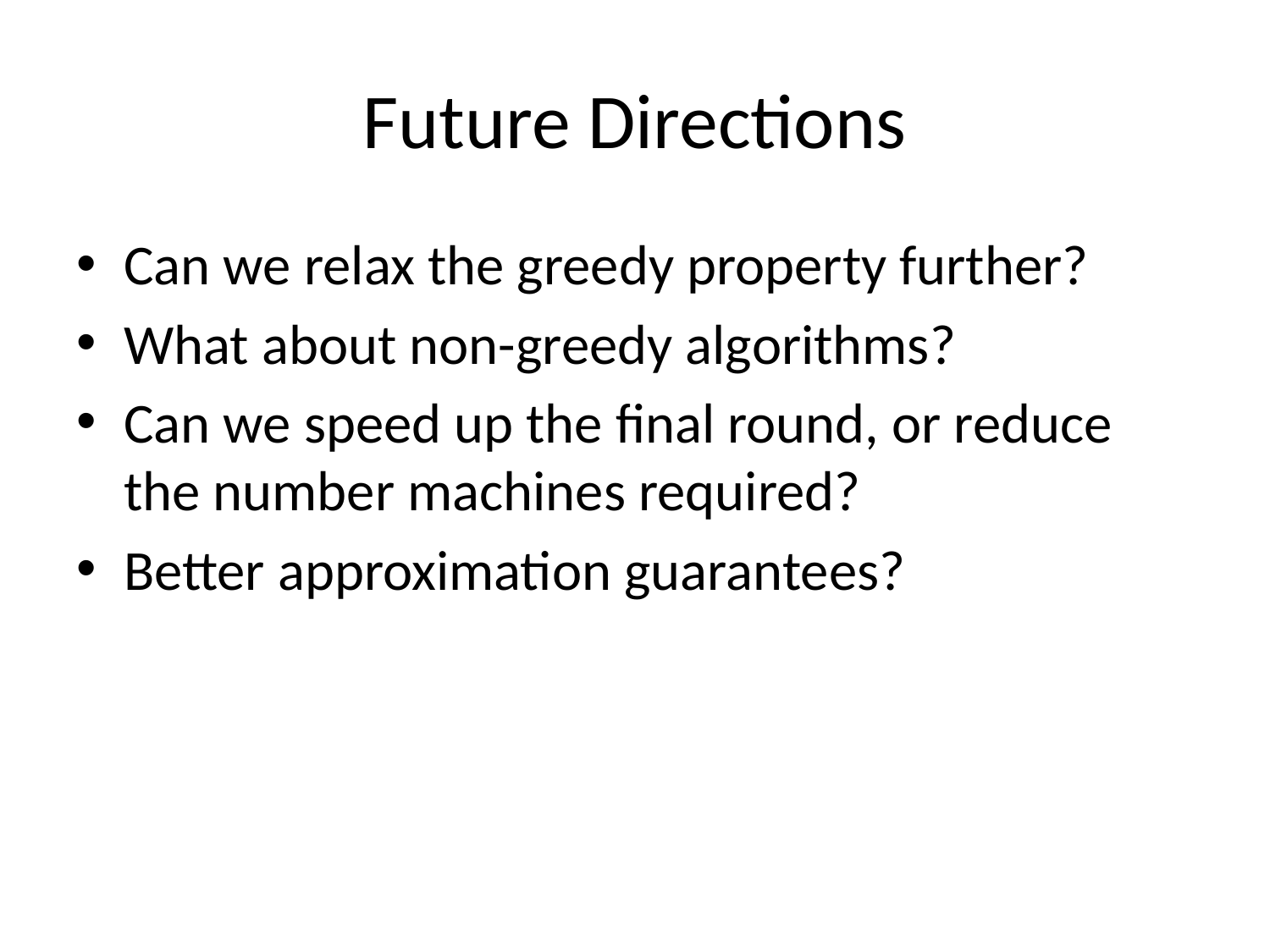

# Future Directions
Can we relax the greedy property further?
What about non-greedy algorithms?
Can we speed up the final round, or reduce the number machines required?
Better approximation guarantees?